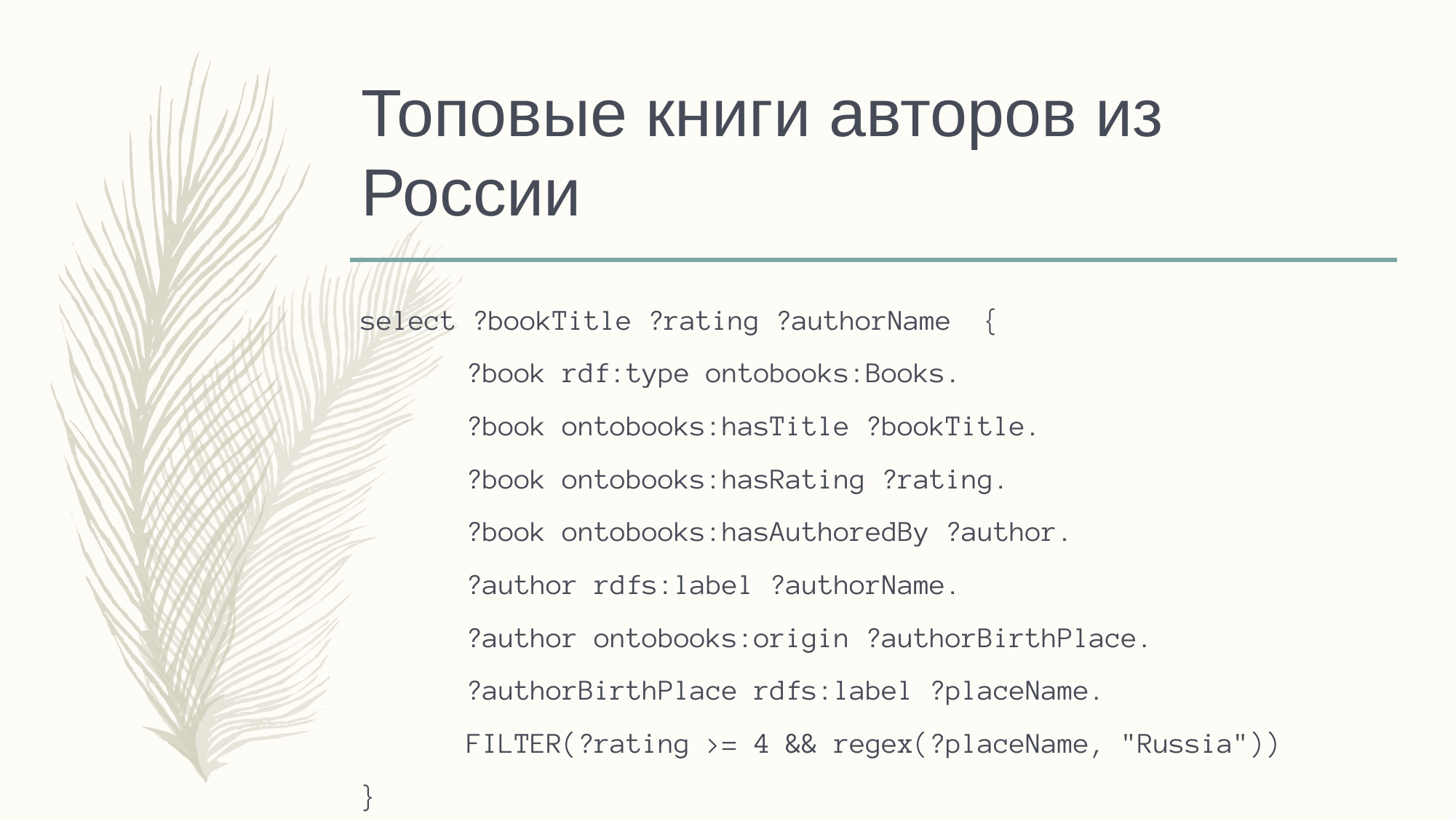

# Топовые книги авторов из России
select ?bookTitle ?rating ?authorName  {
	?book rdf:type ontobooks:Books.
	?book ontobooks:hasTitle ?bookTitle.
	?book ontobooks:hasRating ?rating.
	?book ontobooks:hasAuthoredBy ?author.
	?author rdfs:label ?authorName.
	?author ontobooks:origin ?authorBirthPlace.
	?authorBirthPlace rdfs:label ?placeName.
	FILTER(?rating >= 4 && regex(?placeName, "Russia"))
}